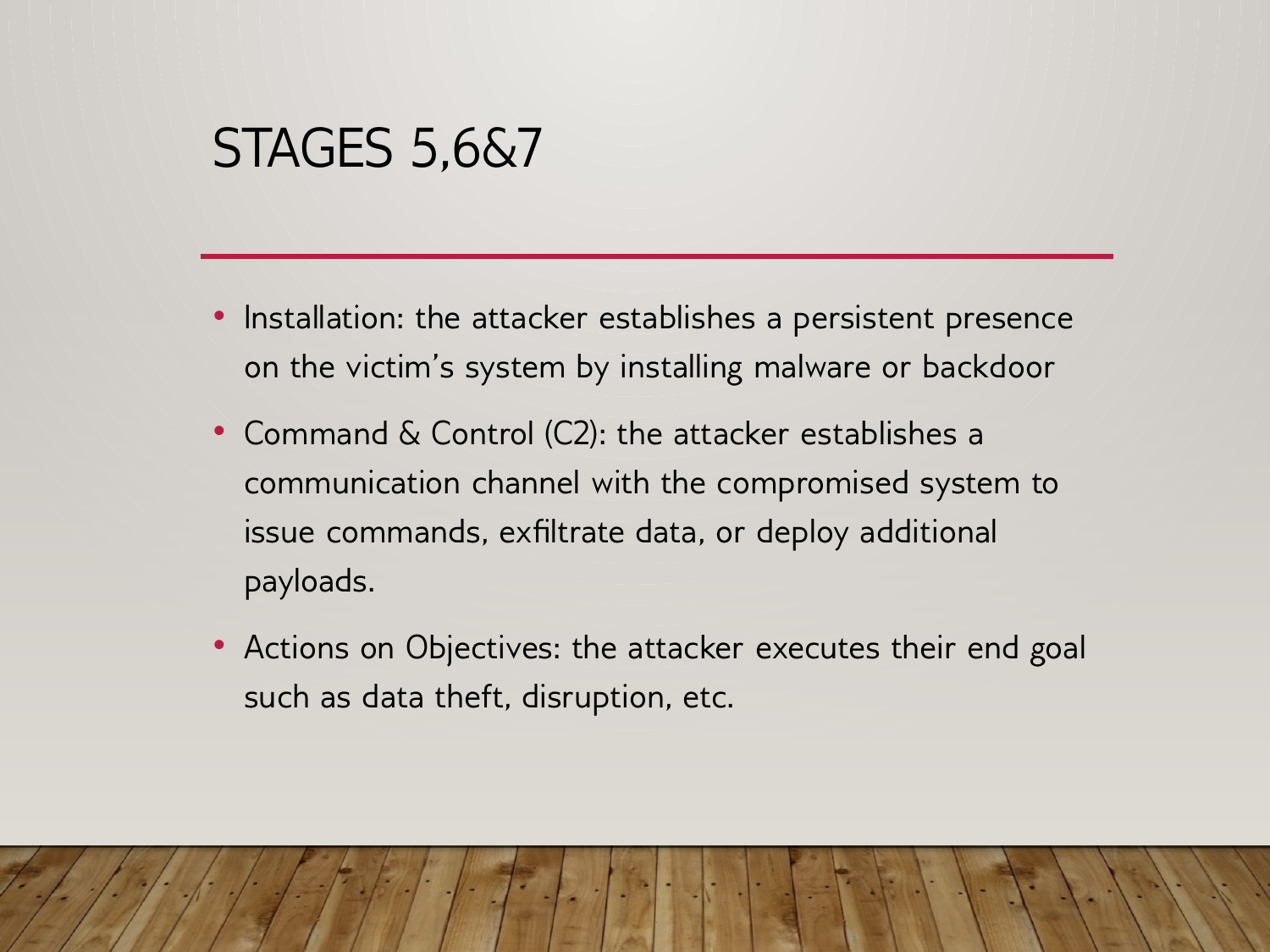

# Stages 5,6&7
Installation: the attacker establishes a persistent presence on the victim’s system by installing malware or backdoor
Command & Control (C2): the attacker establishes a communication channel with the compromised system to issue commands, exfiltrate data, or deploy additional payloads.
Actions on Objectives: the attacker executes their end goal such as data theft, disruption, etc.